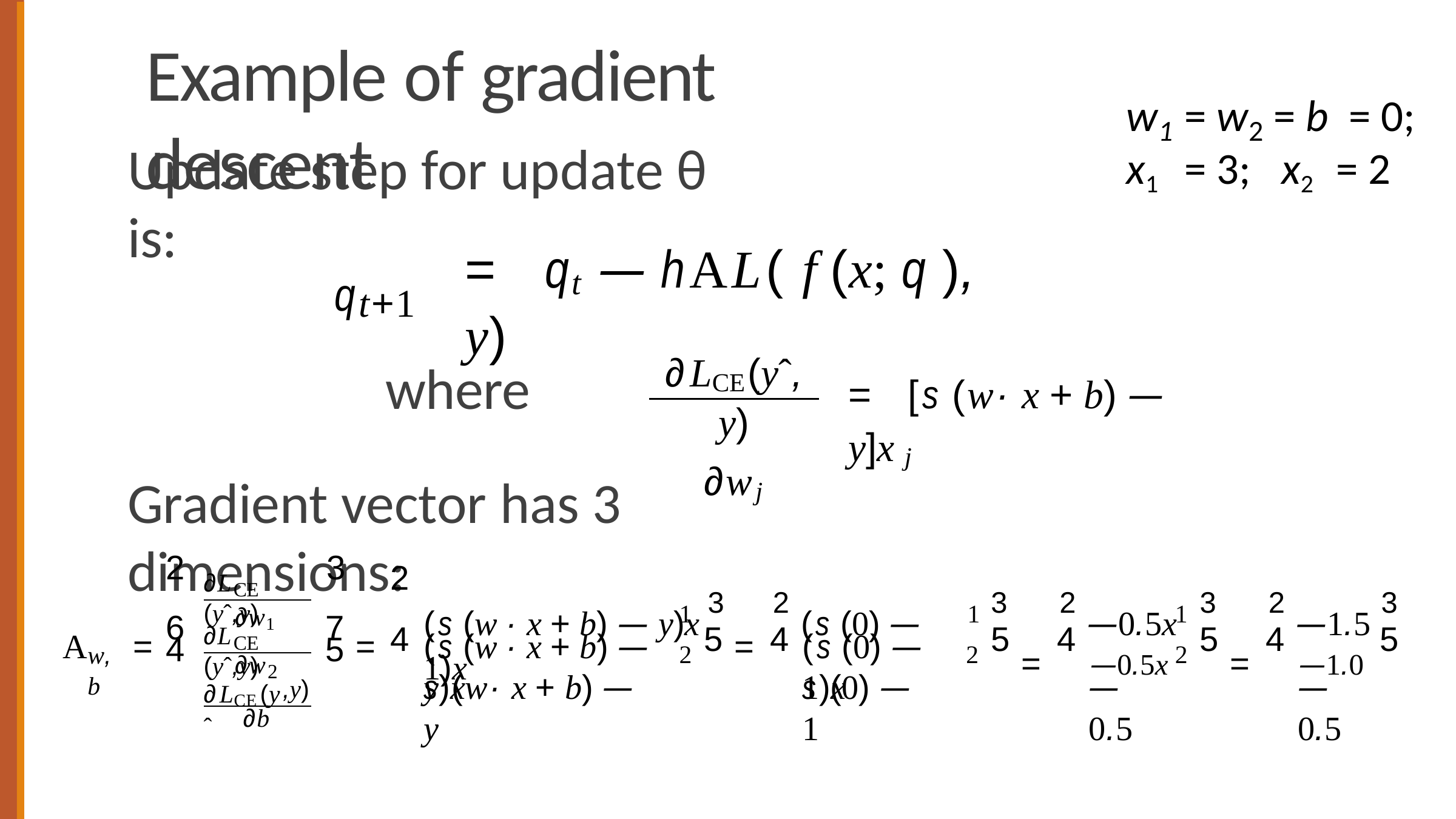

# Example of gradient descent
w	= w	= b	= 0;
1	2
Update step for update θ is:
x1	= 3;	x2	= 2
=	qt — hAL( f (x; q ), y)
qt+1
∂LCE(yˆ, y)
∂wj
where
=	[s (w· x + b) — y]x j

Gradient vector has 3 dimensions:
2	3
2
∂L	(yˆ,y)
CE
(s (w · x + b) — y)x	3	2 (s (0) — 1)x
3	2 —0.5x
3	2 —1.5 3
1
2
∂w1
1	1

6
7
4
5	4
5	4
5	4	5
∂L	(yˆ,y)
(s (w · x + b) — y)x
(s (0) — 1)x
A	=
=
=
=	—0.5x
=	—1.0
4
5
CE
2
2
w,b
∂w

2
s (0) — 1
—0.5
—0.5
s (w· x + b) — y
∂LCE(yˆ
,y)
∂b